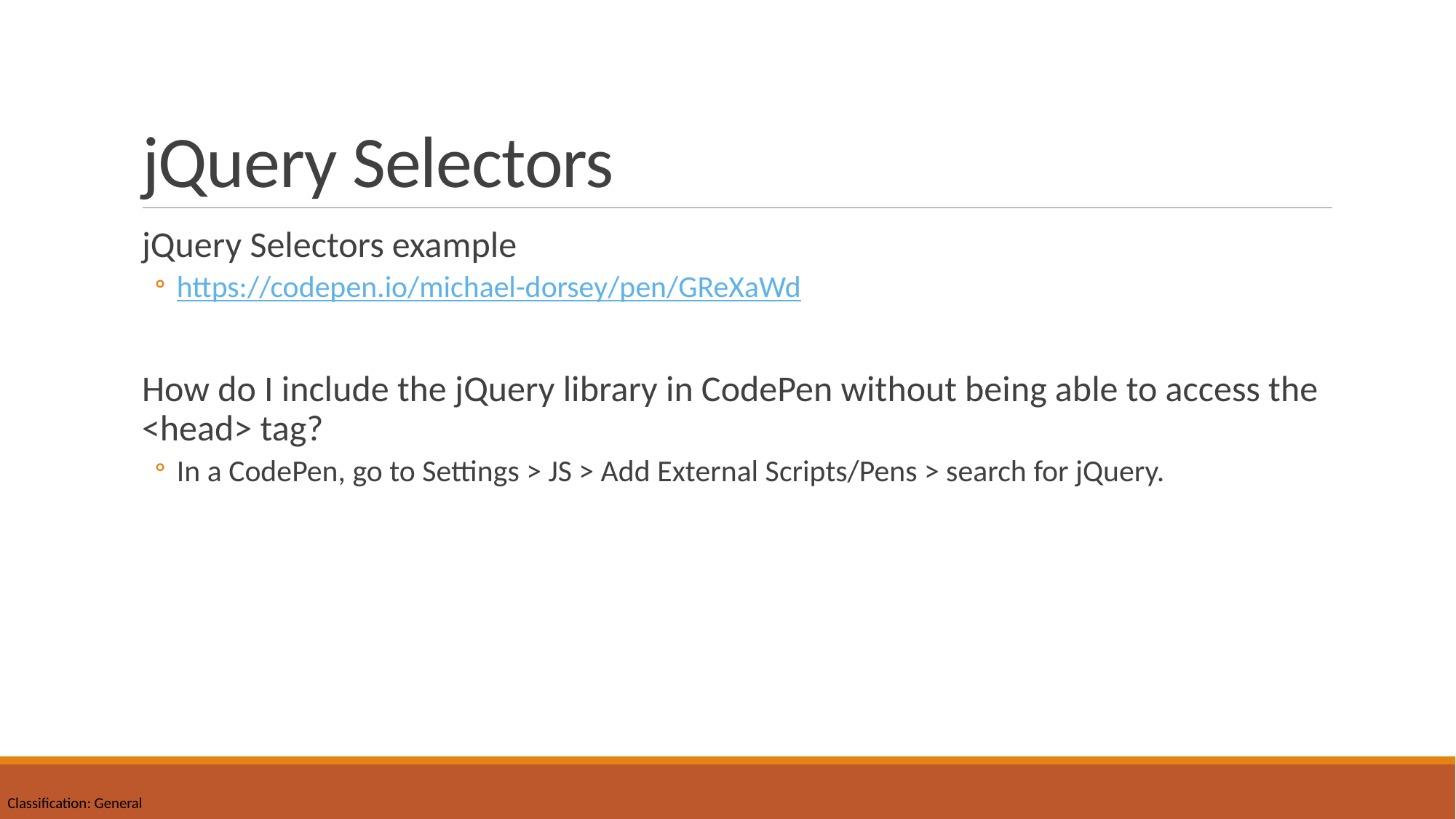

# jQuery Selectors
jQuery Selectors example
https://codepen.io/michael-dorsey/pen/GReXaWd

How do I include the jQuery library in CodePen without being able to access the <head> tag?
In a CodePen, go to Settings > JS > Add External Scripts/Pens > search for jQuery.